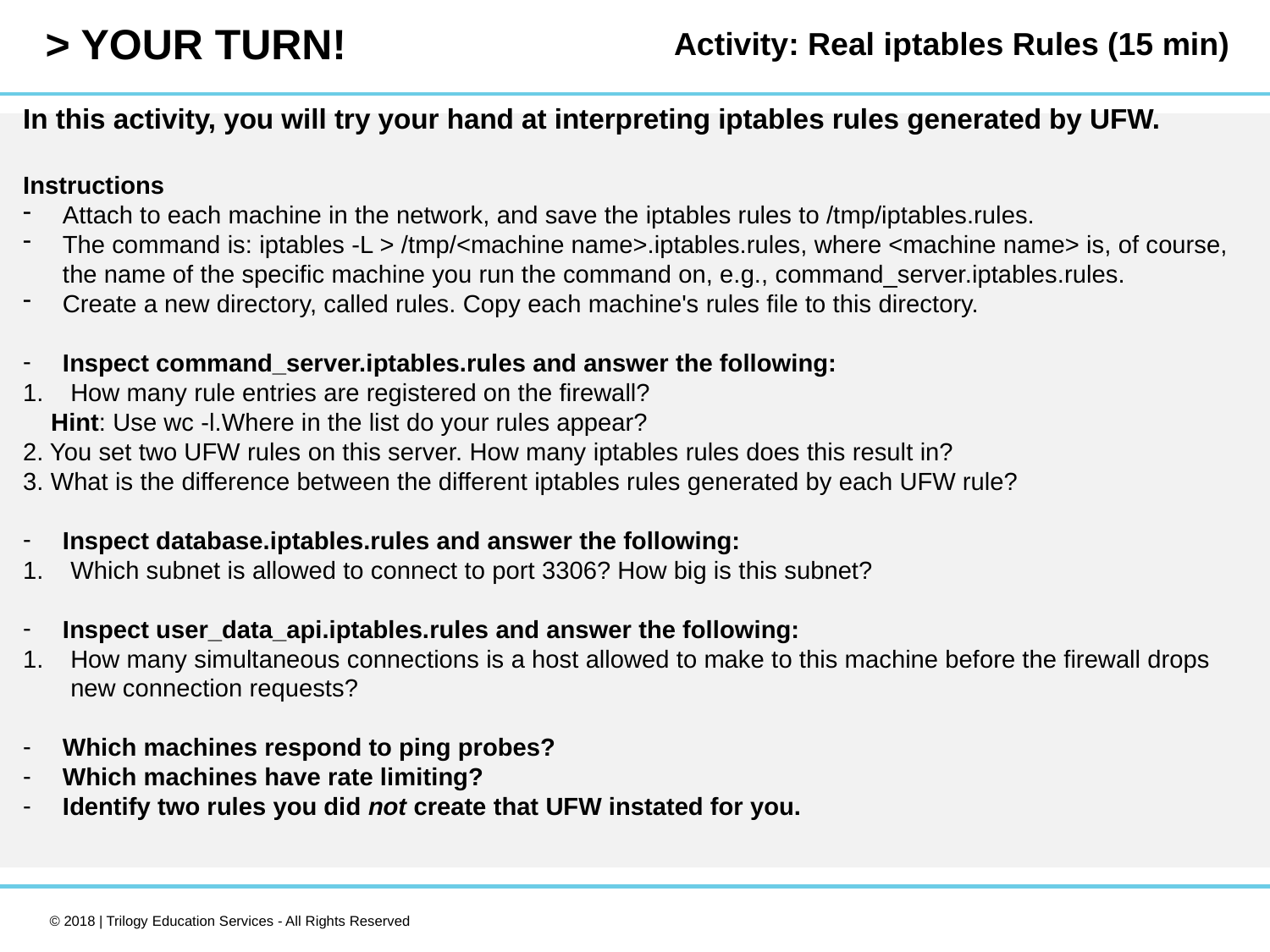

Activity: Real iptables Rules (15 min)
In this activity, you will try your hand at interpreting iptables rules generated by UFW.

Instructions
Attach to each machine in the network, and save the iptables rules to /tmp/iptables.rules.
The command is: iptables -L > /tmp/<machine name>.iptables.rules, where <machine name> is, of course, the name of the specific machine you run the command on, e.g., command_server.iptables.rules.
Create a new directory, called rules. Copy each machine's rules file to this directory.

Inspect command_server.iptables.rules and answer the following:
How many rule entries are registered on the firewall?
    Hint: Use wc -l.Where in the list do your rules appear?
2. You set two UFW rules on this server. How many iptables rules does this result in?
3. What is the difference between the different iptables rules generated by each UFW rule?

Inspect database.iptables.rules and answer the following:
Which subnet is allowed to connect to port 3306? How big is this subnet?

Inspect user_data_api.iptables.rules and answer the following:
How many simultaneous connections is a host allowed to make to this machine before the firewall drops   new connection requests?

Which machines respond to ping probes?
Which machines have rate limiting?
Identify two rules you did not create that UFW instated for you.